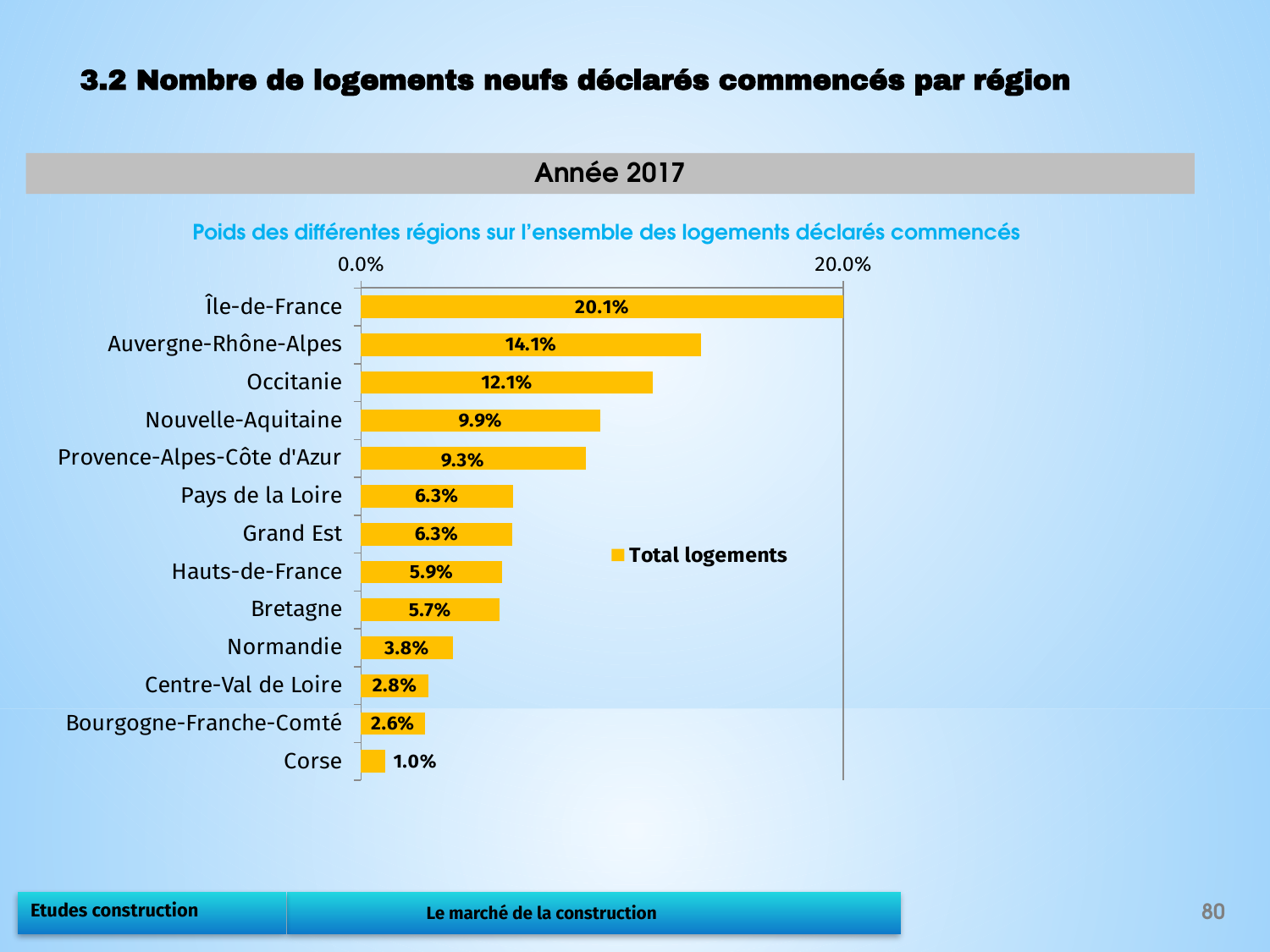

3.2 Nombre de logements neufs déclarés commencés par région
Année 2017
Poids des différentes régions sur l’ensemble des logements déclarés commencés

### Chart

| Category | Total logements |
|---|---|
|  Île-de-France  | 0.20108567382582015 |
|  Auvergne-Rhône-Alpes  | 0.14113759735662024 |
|  Occitanie  | 0.1210762331838565 |
|  Nouvelle-Aquitaine  | 0.09912674061836205 |
|  Provence-Alpes-Côte d'Azur  | 0.09322633939107859 |
|  Pays de la Loire  | 0.0630162851073873 |
|  Grand Est  | 0.06278026905829596 |
|  Hauts-de-France  | 0.058531980174651874 |
|  Bretagne  | 0.057351899929195184 |
|  Normandie  | 0.03823459995279679 |
|  Centre-Val de Loire  | 0.028085909841869247 |
|  Bourgogne-Franche-Comté  | 0.02643379749822988 |
|  Corse  | 0.009912674061836204 |
80